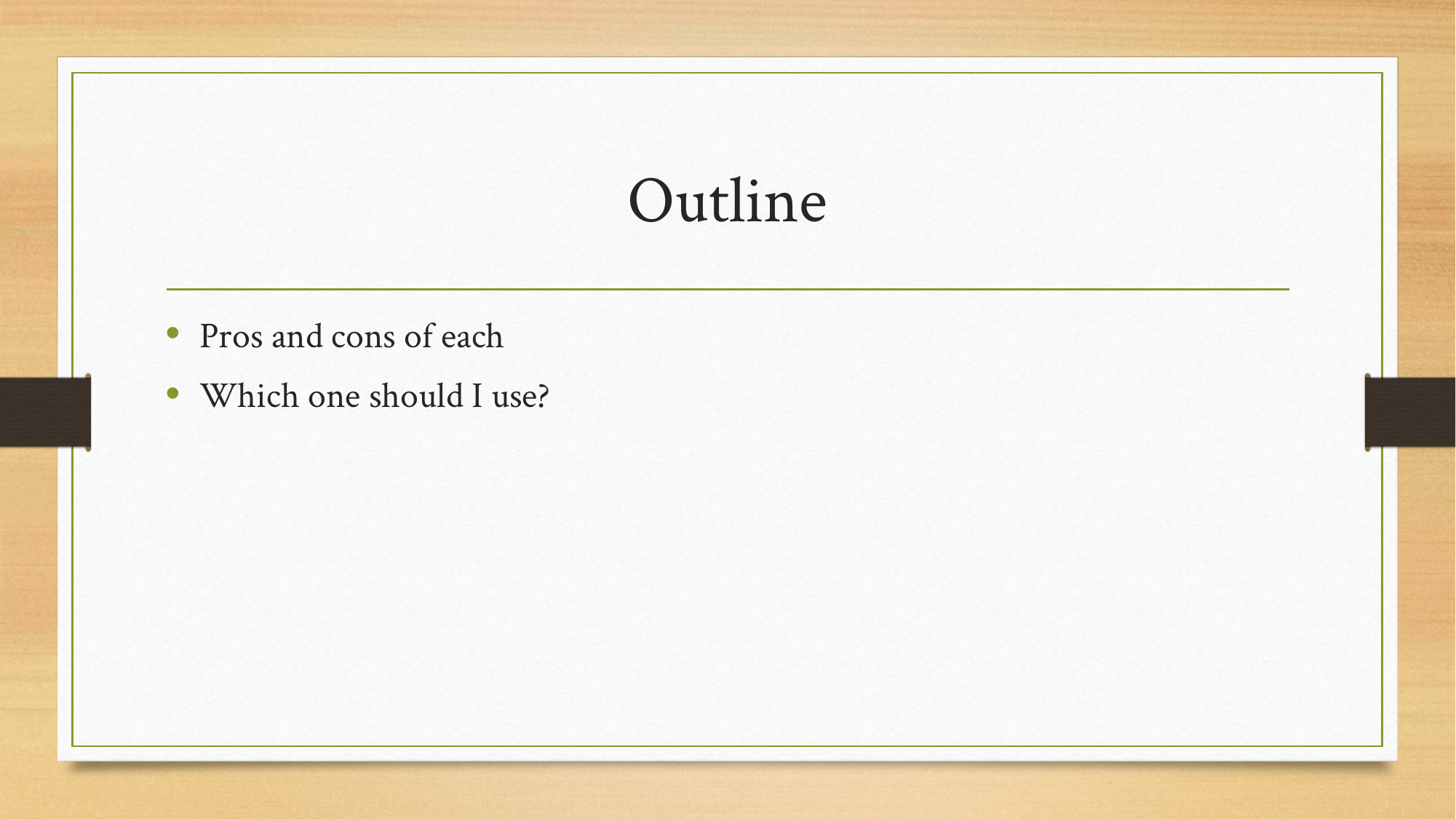

# Outline
Pros and cons of each
Which one should I use?